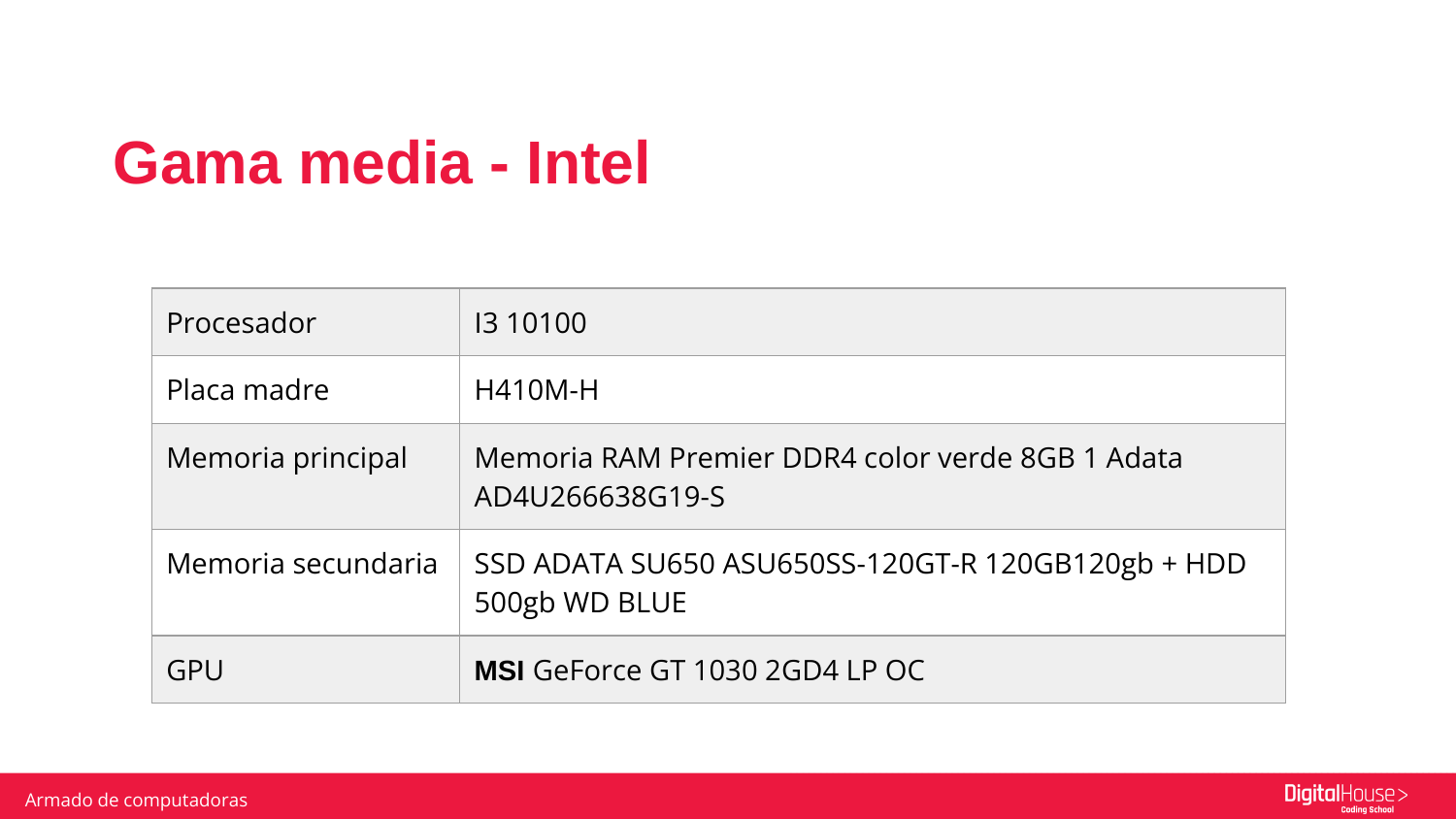

Gama media - Intel

| Procesador | I3 10100 |
| --- | --- |
| Placa madre | H410M-H |
| Memoria principal | Memoria RAM Premier DDR4 color verde 8GB 1 Adata AD4U266638G19-S |
| Memoria secundaria | SSD ADATA SU650 ASU650SS-120GT-R 120GB120gb + HDD 500gb WD BLUE |
| GPU | MSI GeForce GT 1030 2GD4 LP OC |